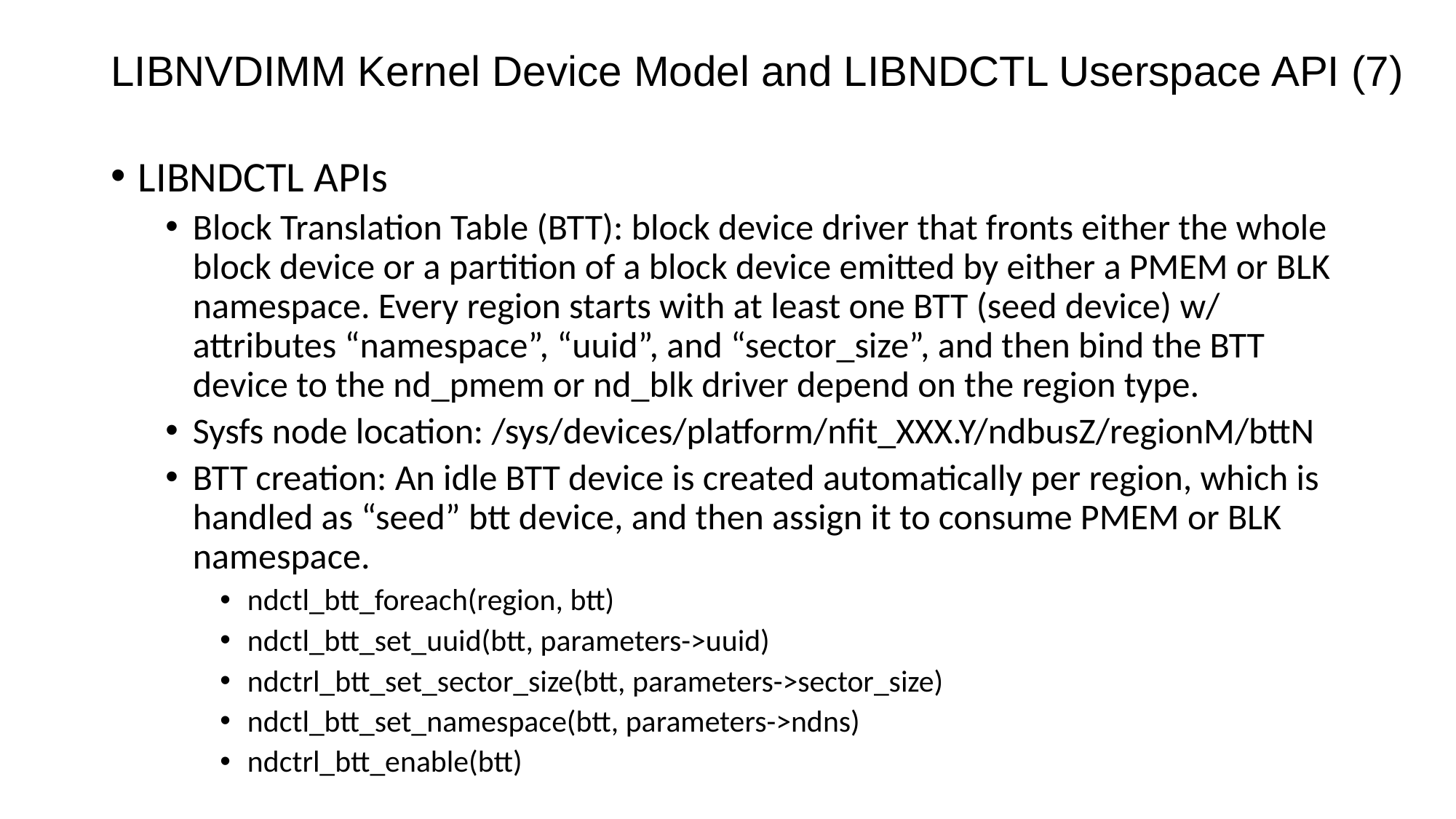

# LIBNVDIMM Kernel Device Model and LIBNDCTL Userspace API (7)
LIBNDCTL APIs
Block Translation Table (BTT): block device driver that fronts either the whole block device or a partition of a block device emitted by either a PMEM or BLK namespace. Every region starts with at least one BTT (seed device) w/ attributes “namespace”, “uuid”, and “sector_size”, and then bind the BTT device to the nd_pmem or nd_blk driver depend on the region type.
Sysfs node location: /sys/devices/platform/nfit_XXX.Y/ndbusZ/regionM/bttN
BTT creation: An idle BTT device is created automatically per region, which is handled as “seed” btt device, and then assign it to consume PMEM or BLK namespace.
ndctl_btt_foreach(region, btt)
ndctl_btt_set_uuid(btt, parameters->uuid)
ndctrl_btt_set_sector_size(btt, parameters->sector_size)
ndctl_btt_set_namespace(btt, parameters->ndns)
ndctrl_btt_enable(btt)